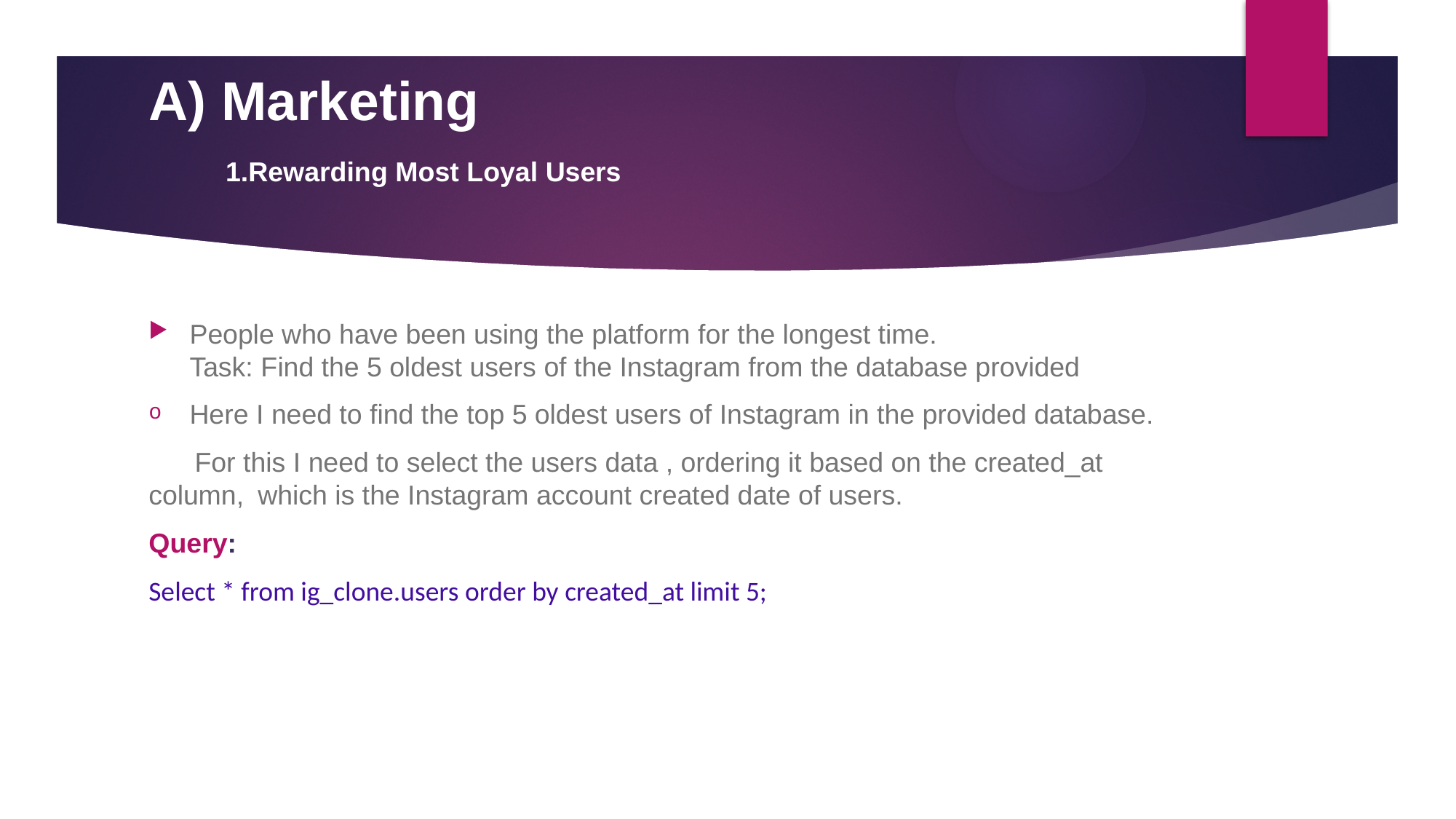

# A) Marketing
1.Rewarding Most Loyal Users
People who have been using the platform for the longest time.
Task: Find the 5 oldest users of the Instagram from the database provided
Here I need to find the top 5 oldest users of Instagram in the provided database.
      For this I need to select the users data , ordering it based on the created_at column, 	which is the Instagram account created date of users.
Query:
Select * from ig_clone.users order by created_at limit 5;